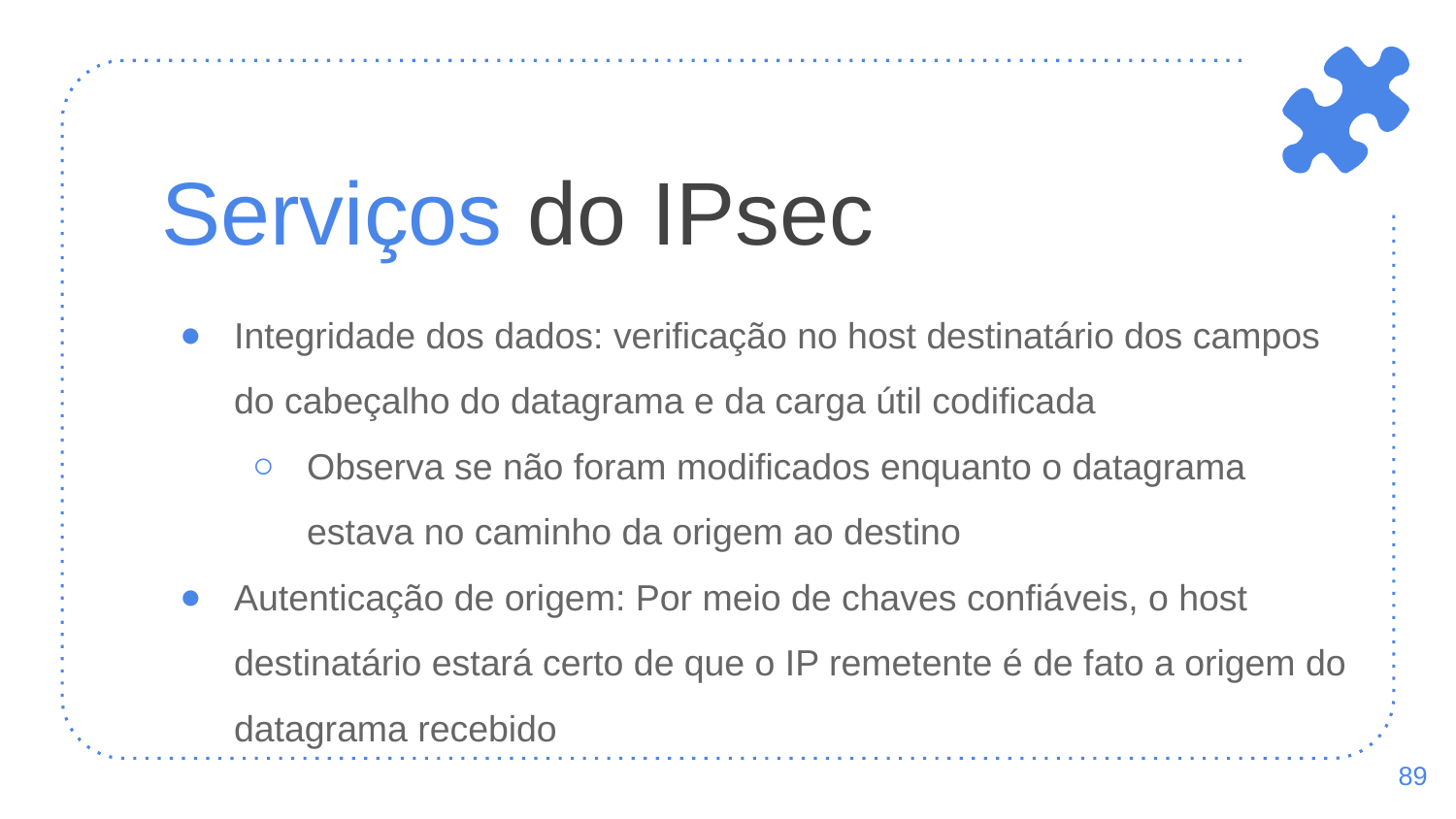

# Serviços do IPsec
Integridade dos dados: verificação no host destinatário dos campos do cabeçalho do datagrama e da carga útil codificada
Observa se não foram modificados enquanto o datagrama estava no caminho da origem ao destino
Autenticação de origem: Por meio de chaves confiáveis, o host destinatário estará certo de que o IP remetente é de fato a origem do datagrama recebido
89